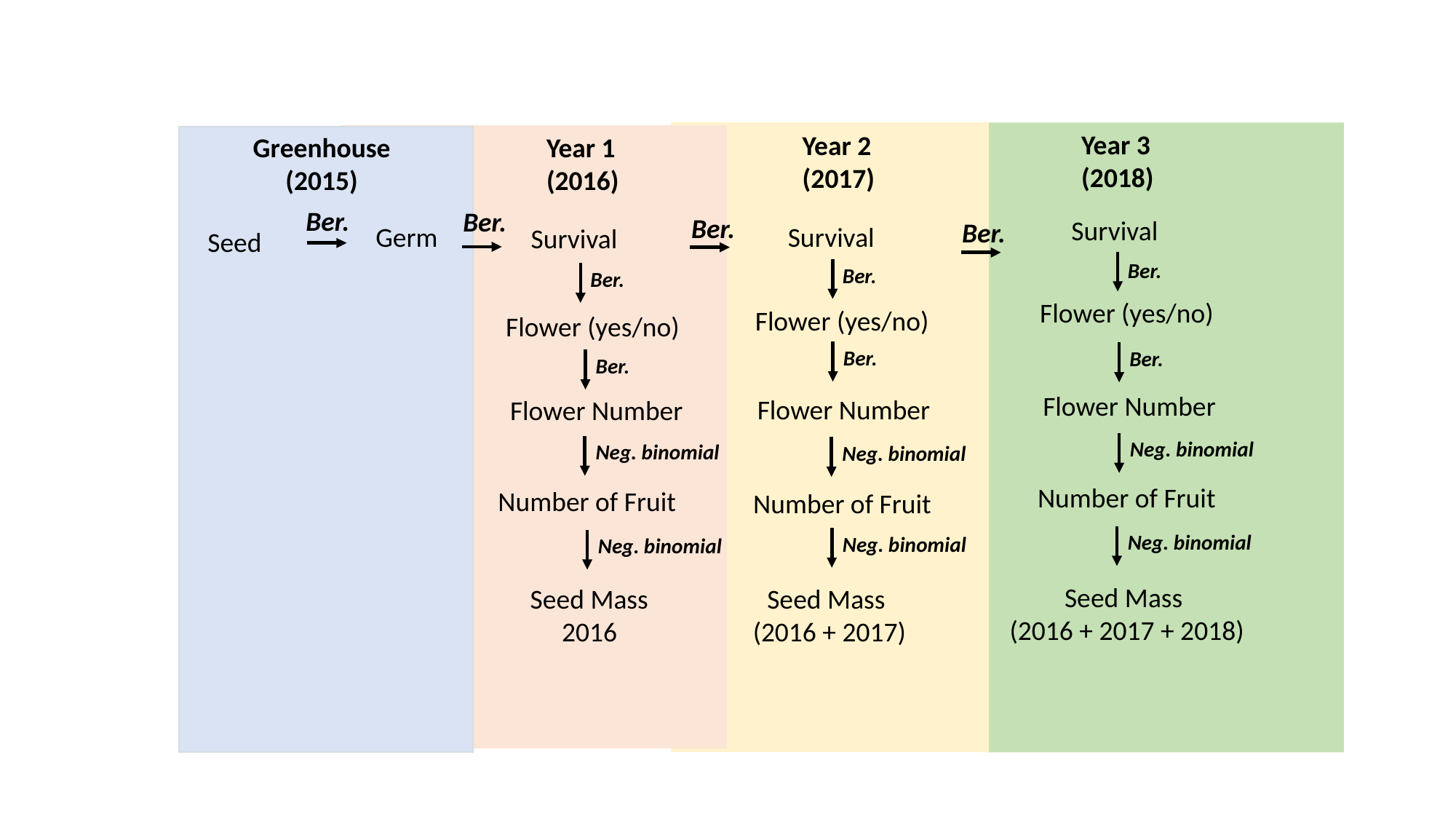

Year 3
(2018)

Year 2
(2017)
Greenhouse
(2015)
Year 1
(2016)

Ber.
Ber.
Ber.
Survival
Ber.
Survival
Germ
Survival
Seed
Ber.
Ber.
Ber.
Flower (yes/no)
Flower (yes/no)
Flower (yes/no)
Ber.
Ber.
Ber.
Neg. binomial
Neg. binomial
Neg. binomial
Flower Number
Flower Number
Flower Number
Neg. binomial
Neg. binomial
Neg. binomial
Number of Fruit
Number of Fruit
Number of Fruit
Seed Mass
(2016 + 2017 + 2018)
Seed Mass
2016
Seed Mass
(2016 + 2017)